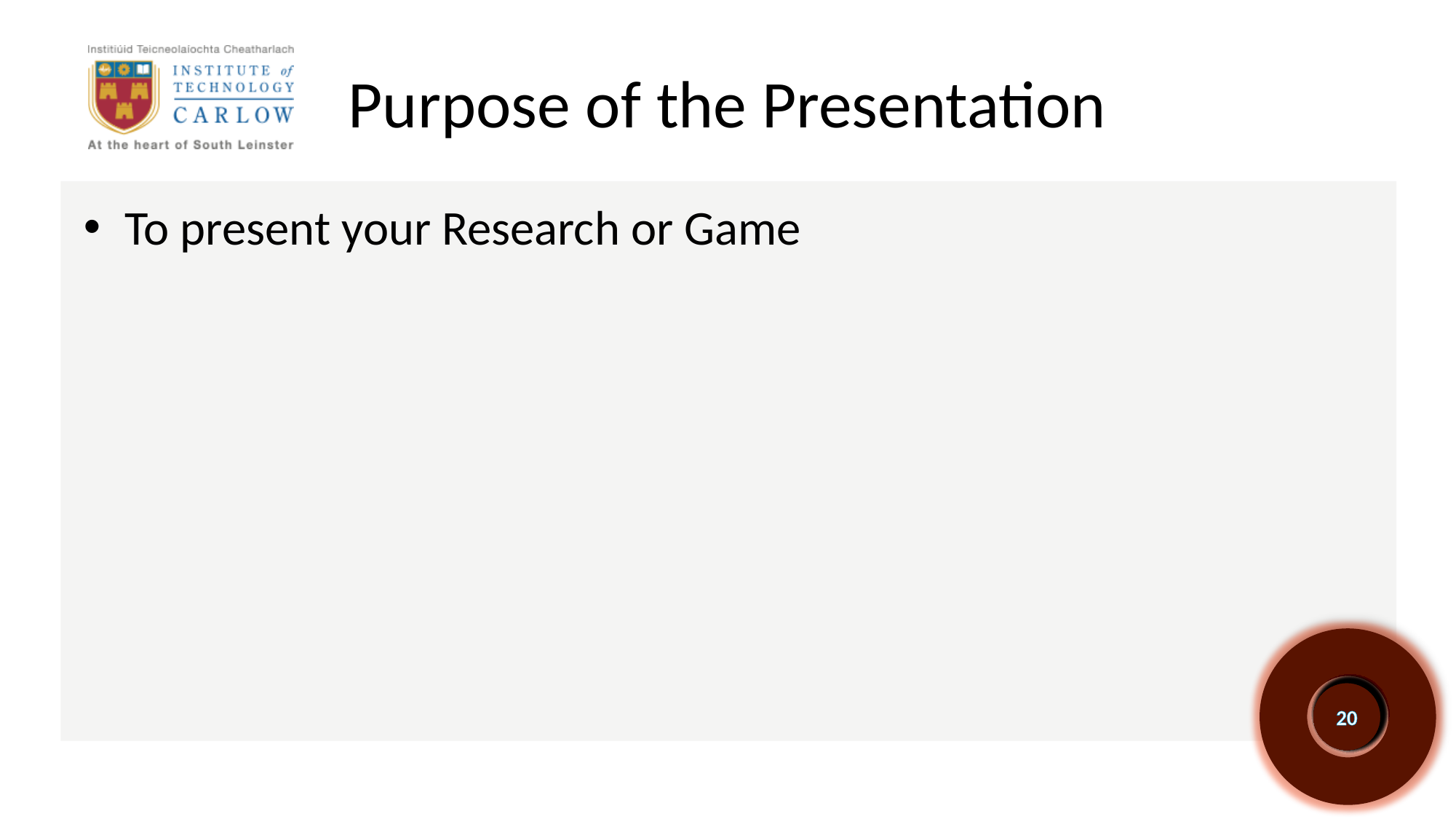

# Purpose of the Presentation
To present your Research or Game